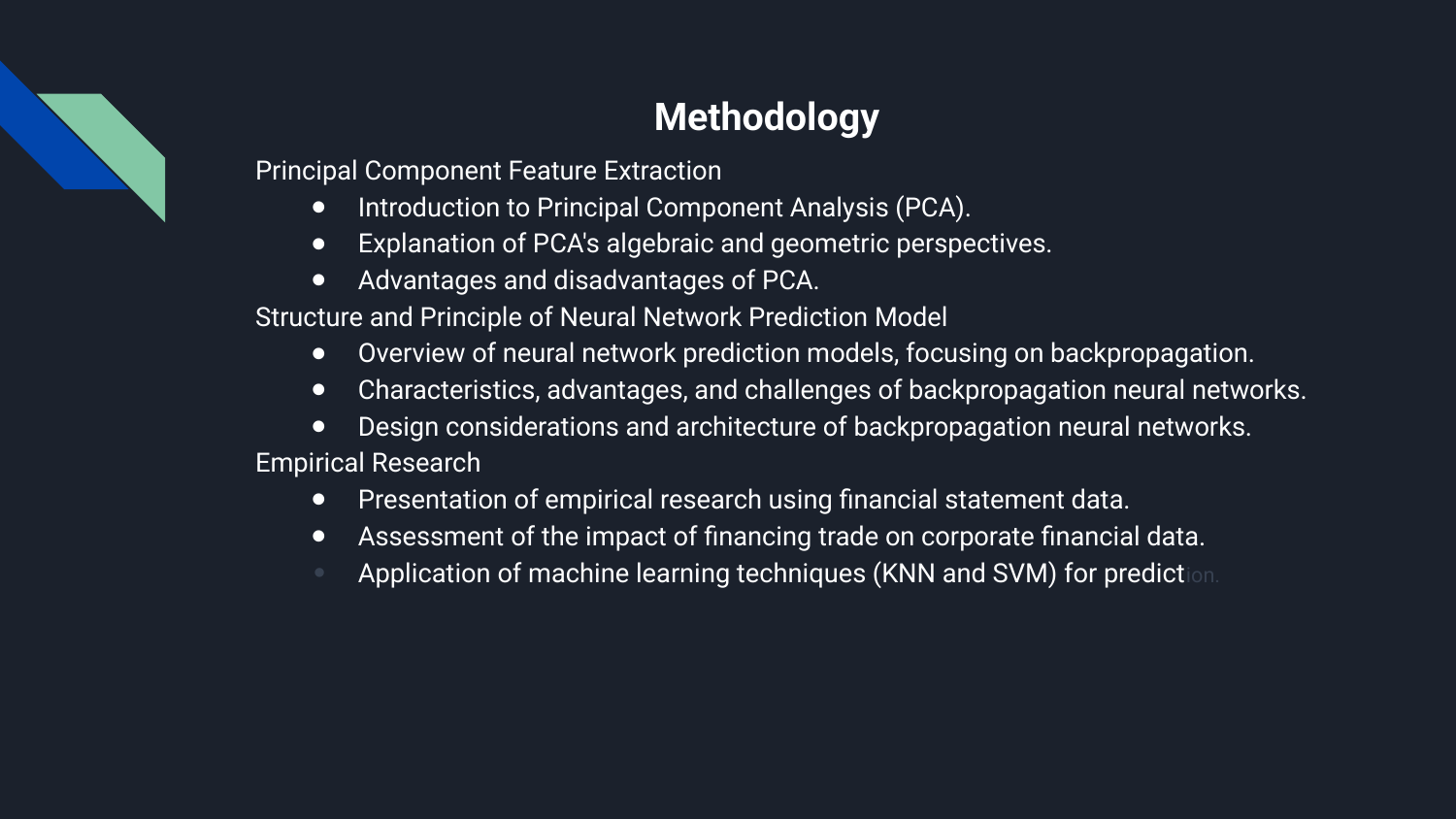

# Methodology

Principal Component Feature Extraction
Introduction to Principal Component Analysis (PCA).
Explanation of PCA's algebraic and geometric perspectives.
Advantages and disadvantages of PCA.
Structure and Principle of Neural Network Prediction Model
Overview of neural network prediction models, focusing on backpropagation.
Characteristics, advantages, and challenges of backpropagation neural networks.
Design considerations and architecture of backpropagation neural networks.
Empirical Research
Presentation of empirical research using financial statement data.
Assessment of the impact of financing trade on corporate financial data.
Application of machine learning techniques (KNN and SVM) for prediction.